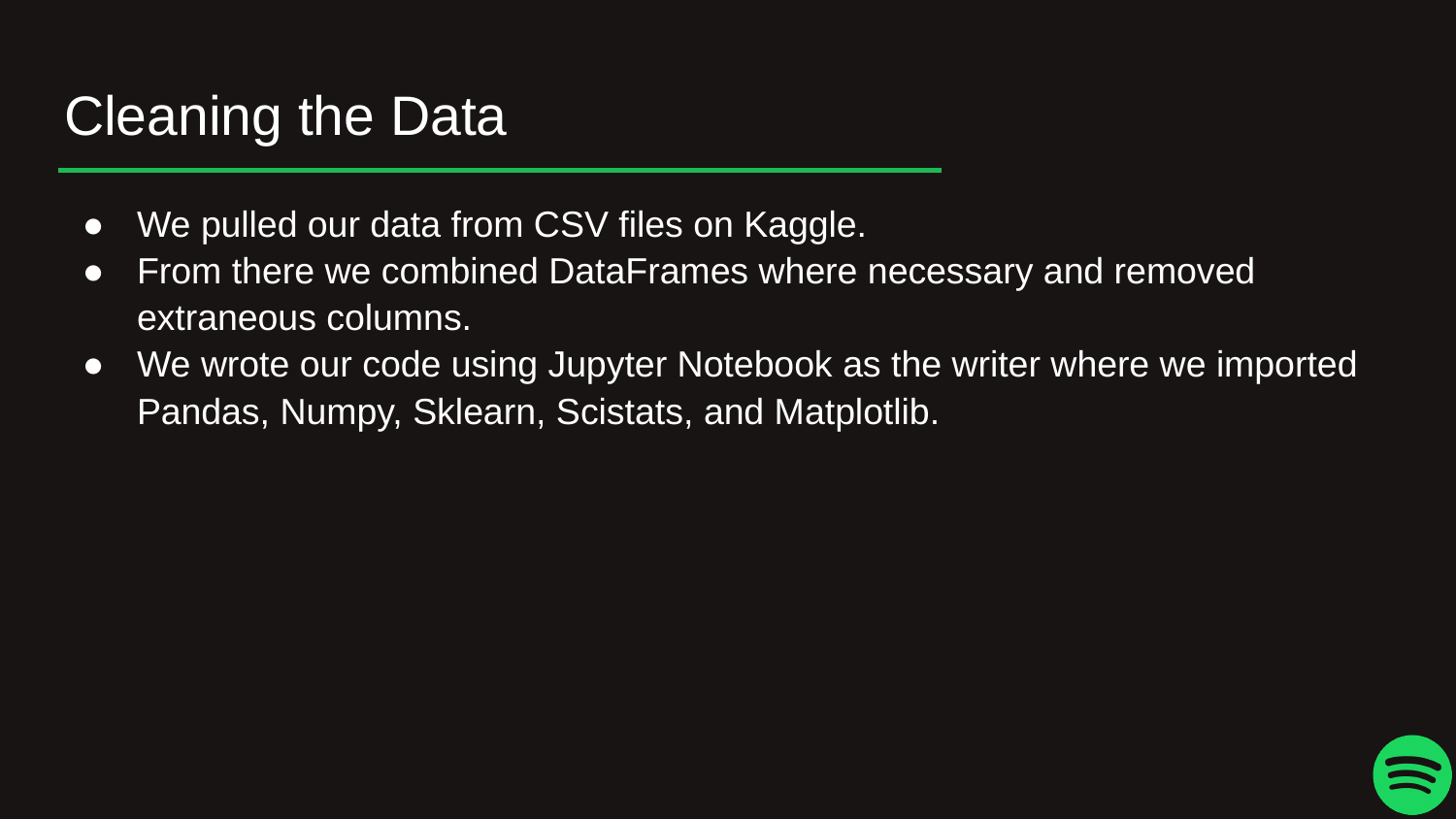

# Cleaning the Data
We pulled our data from CSV files on Kaggle.
From there we combined DataFrames where necessary and removed extraneous columns.
We wrote our code using Jupyter Notebook as the writer where we imported Pandas, Numpy, Sklearn, Scistats, and Matplotlib.